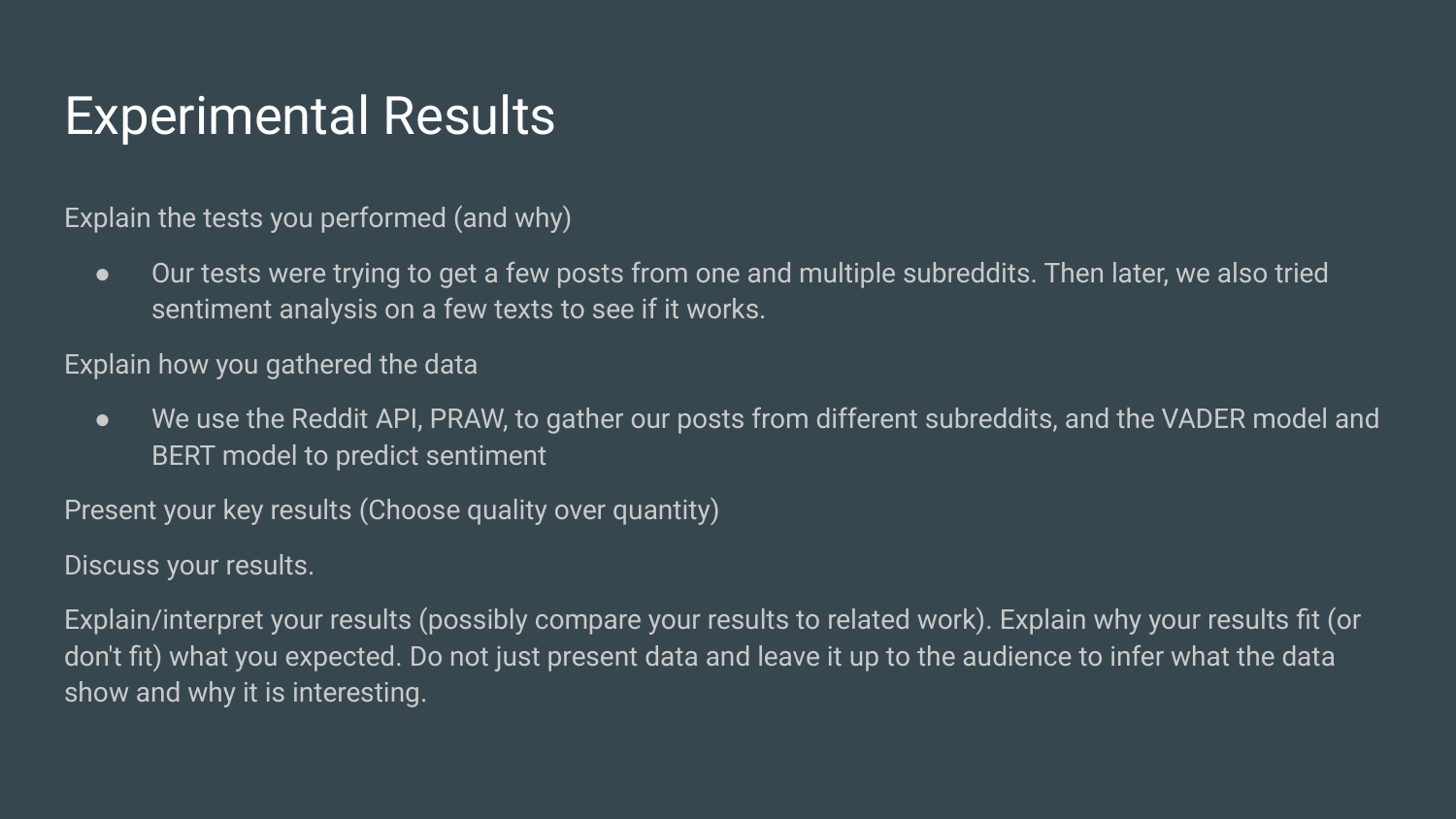

# Experimental Results
Explain the tests you performed (and why)
Our tests were trying to get a few posts from one and multiple subreddits. Then later, we also tried sentiment analysis on a few texts to see if it works.
Explain how you gathered the data
We use the Reddit API, PRAW, to gather our posts from different subreddits, and the VADER model and BERT model to predict sentiment
Present your key results (Choose quality over quantity)
Discuss your results.
Explain/interpret your results (possibly compare your results to related work). Explain why your results fit (or don't fit) what you expected. Do not just present data and leave it up to the audience to infer what the data show and why it is interesting.